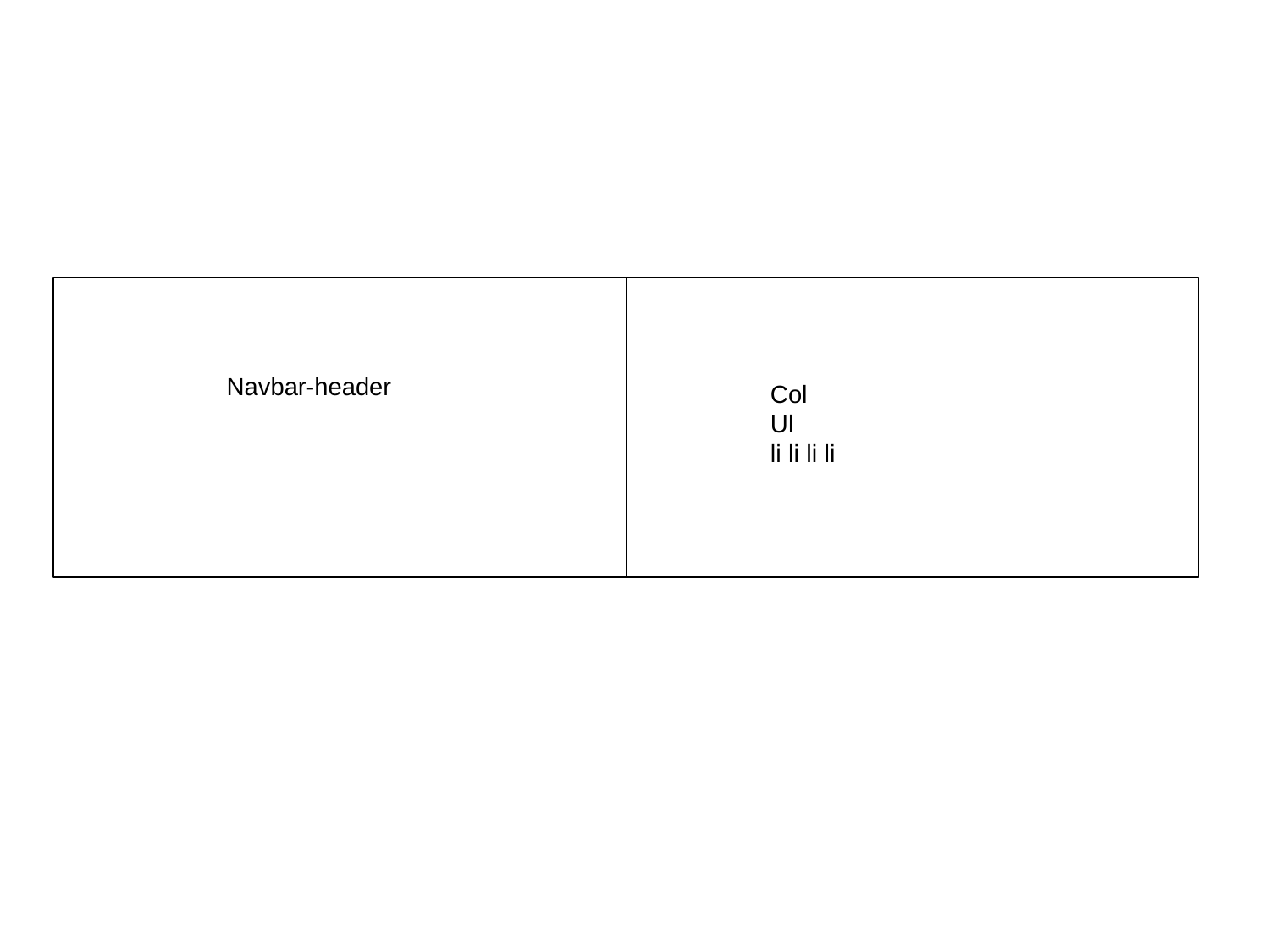

Navbar-header
Col
Ul
li li li li